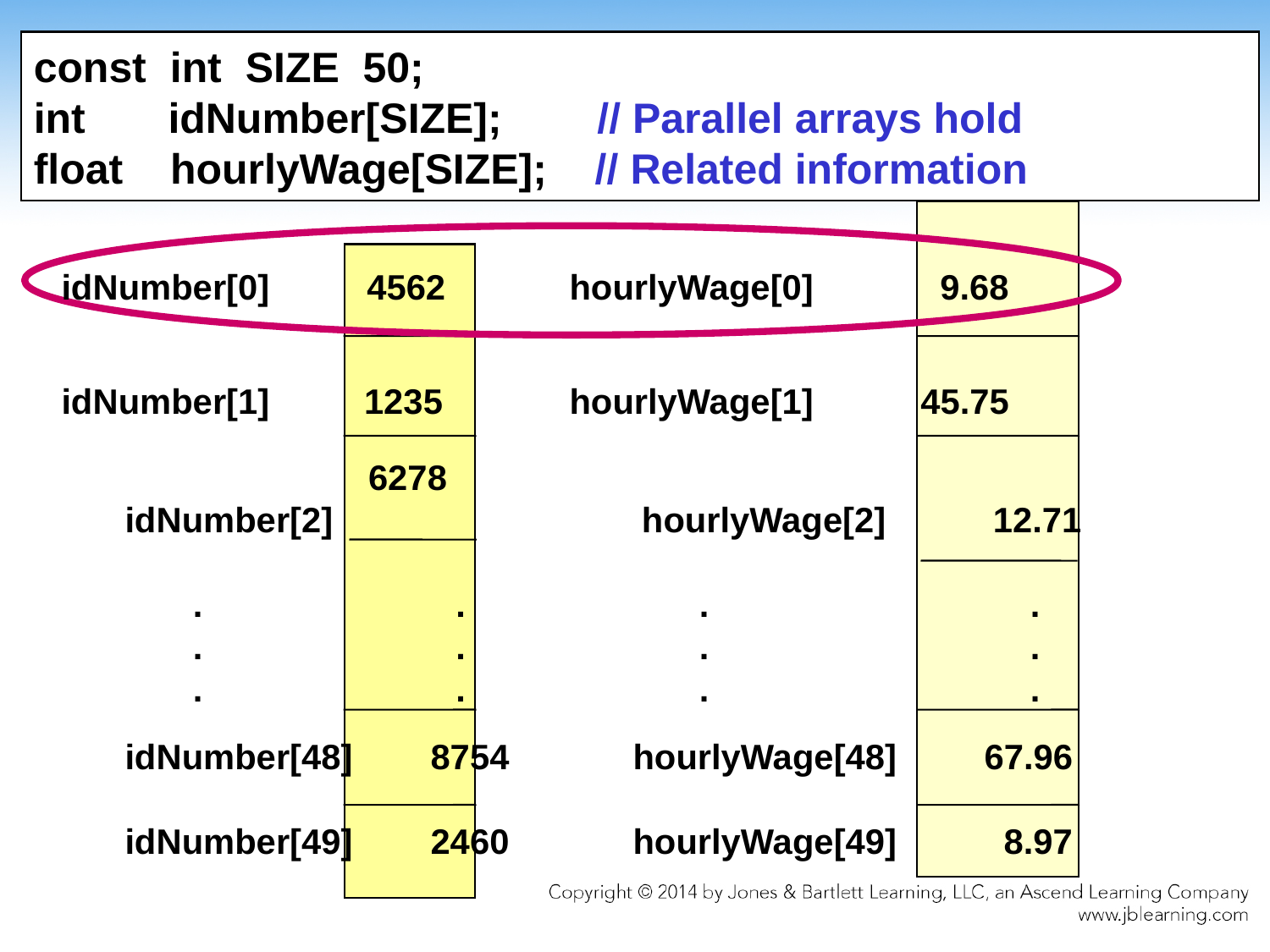

const  int  SIZE  50;
int       idNumber[SIZE];        // Parallel arrays hold
float    hourlyWage[SIZE];    // Related information

idNumber[0]          4562       	hourlyWage[0]             9.68

idNumber[1] 	     1235        	hourlyWage[1]           45.75

                         6278
idNumber[2] 	                           hourlyWage[2]           12.71

       .                          .                        .                                 .
       .                          .                        .                                 .
       .                          .                        .                                 .

idNumber[48]        8754    	hourlyWage[48]         67.96

idNumber[49]        2460 	hourlyWage[49]           8.97